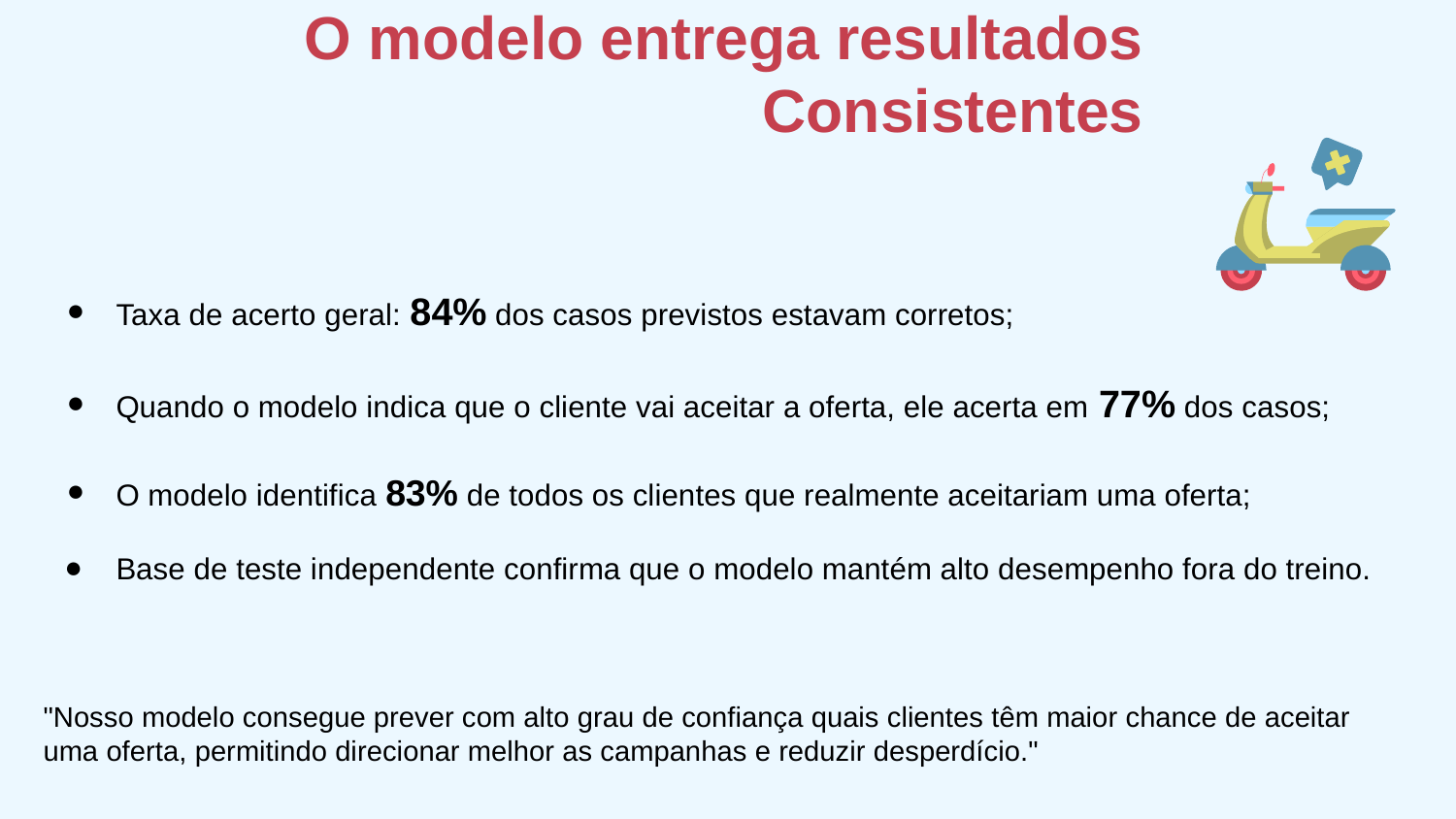

# O modelo entrega resultados Consistentes

Taxa de acerto geral: 84% dos casos previstos estavam corretos;
Quando o modelo indica que o cliente vai aceitar a oferta, ele acerta em 77% dos casos;
O modelo identifica 83% de todos os clientes que realmente aceitariam uma oferta;
Base de teste independente confirma que o modelo mantém alto desempenho fora do treino.

"Nosso modelo consegue prever com alto grau de confiança quais clientes têm maior chance de aceitar uma oferta, permitindo direcionar melhor as campanhas e reduzir desperdício."